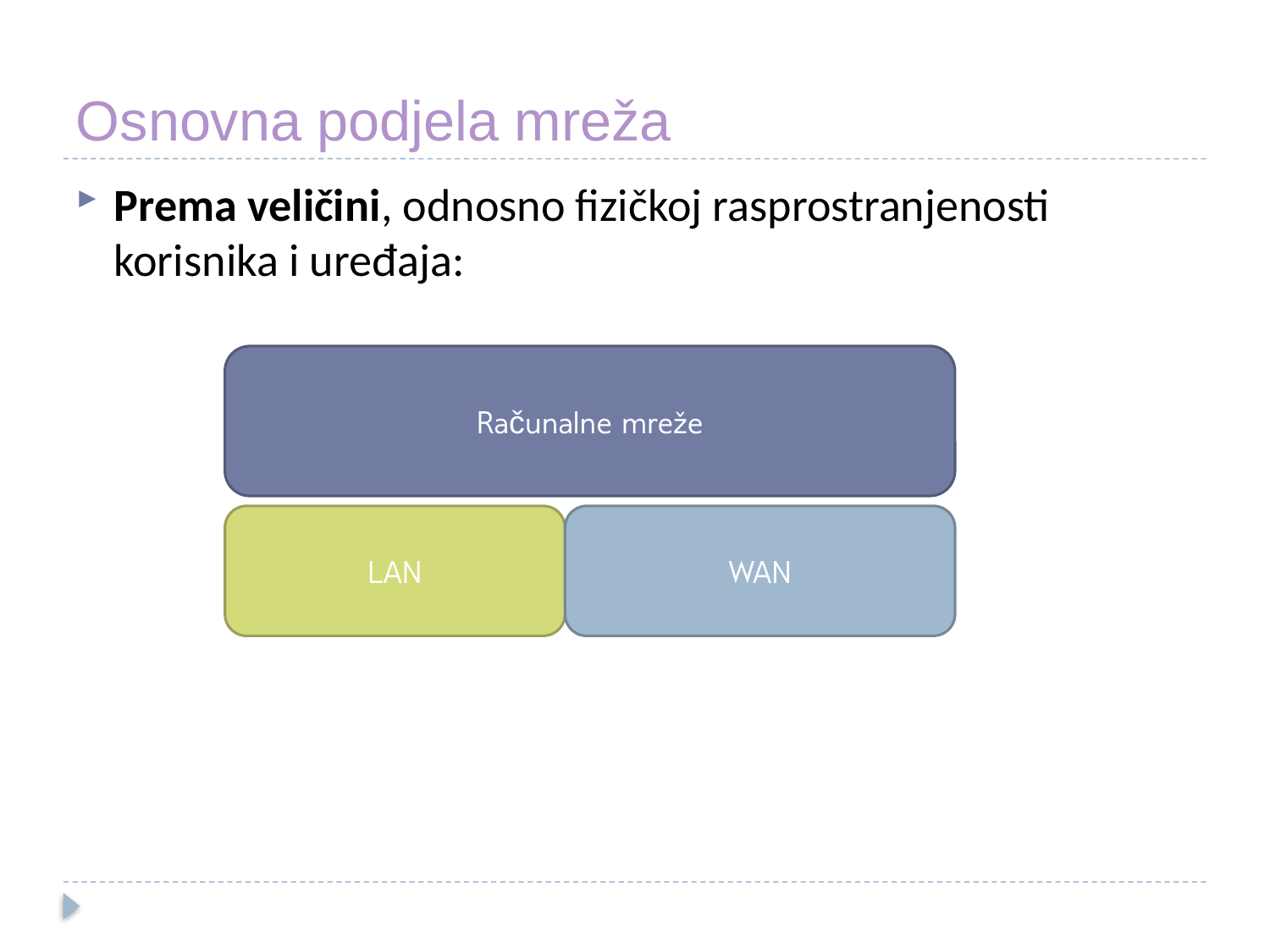

# Osnovna podjela mreža
Prema veličini, odnosno fizičkoj rasprostranjenosti korisnika i uređaja:

Računalne mreže
LAN
WAN